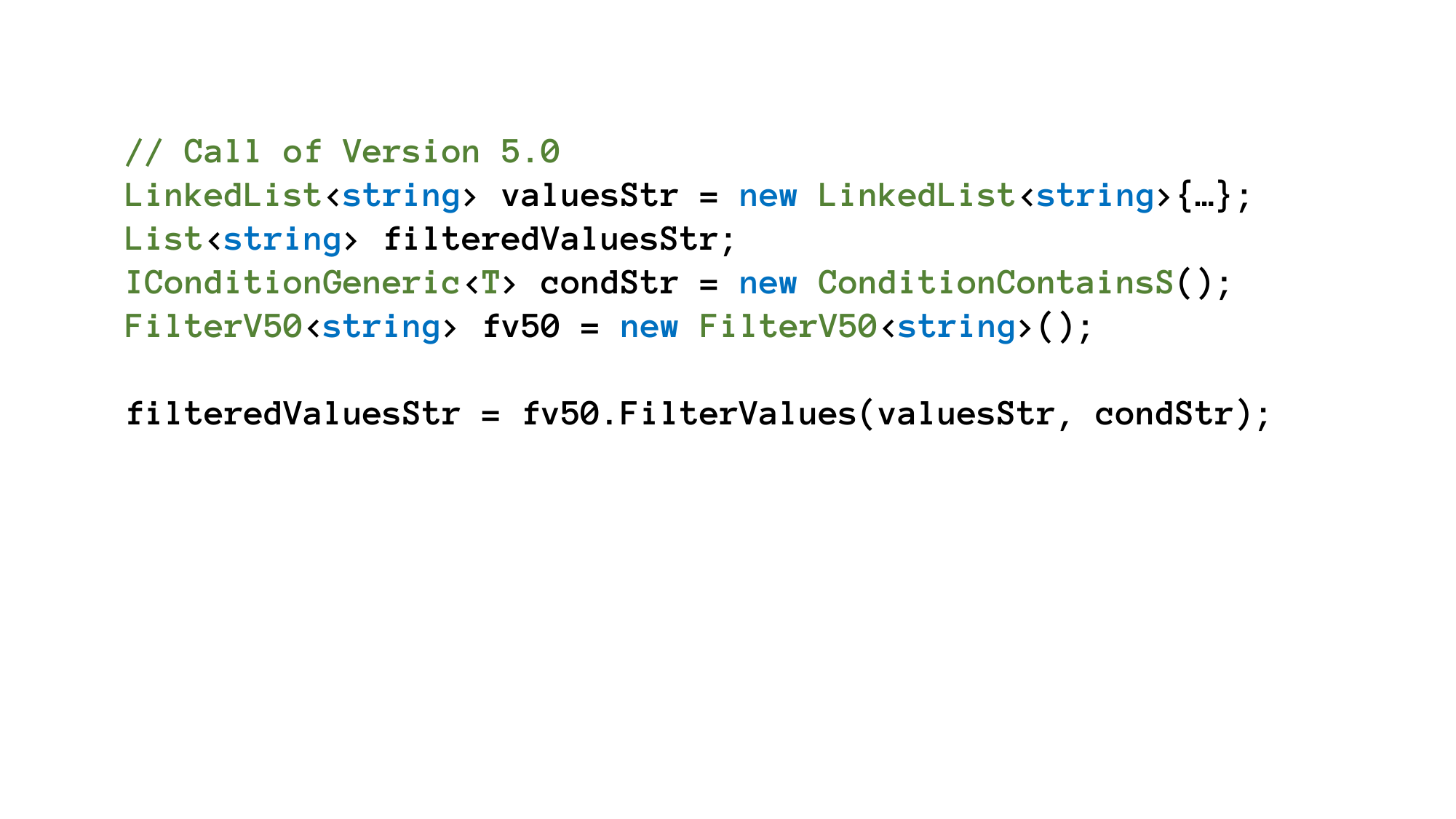

// Call of Version 5.0
LinkedList<string> valuesStr = new LinkedList<string>{…};
List<string> filteredValuesStr;
IConditionGeneric<T> condStr = new ConditionContainsS();
FilterV50<string> fv50 = new FilterV50<string>();

filteredValuesStr = fv50.FilterValues(valuesStr, condStr);